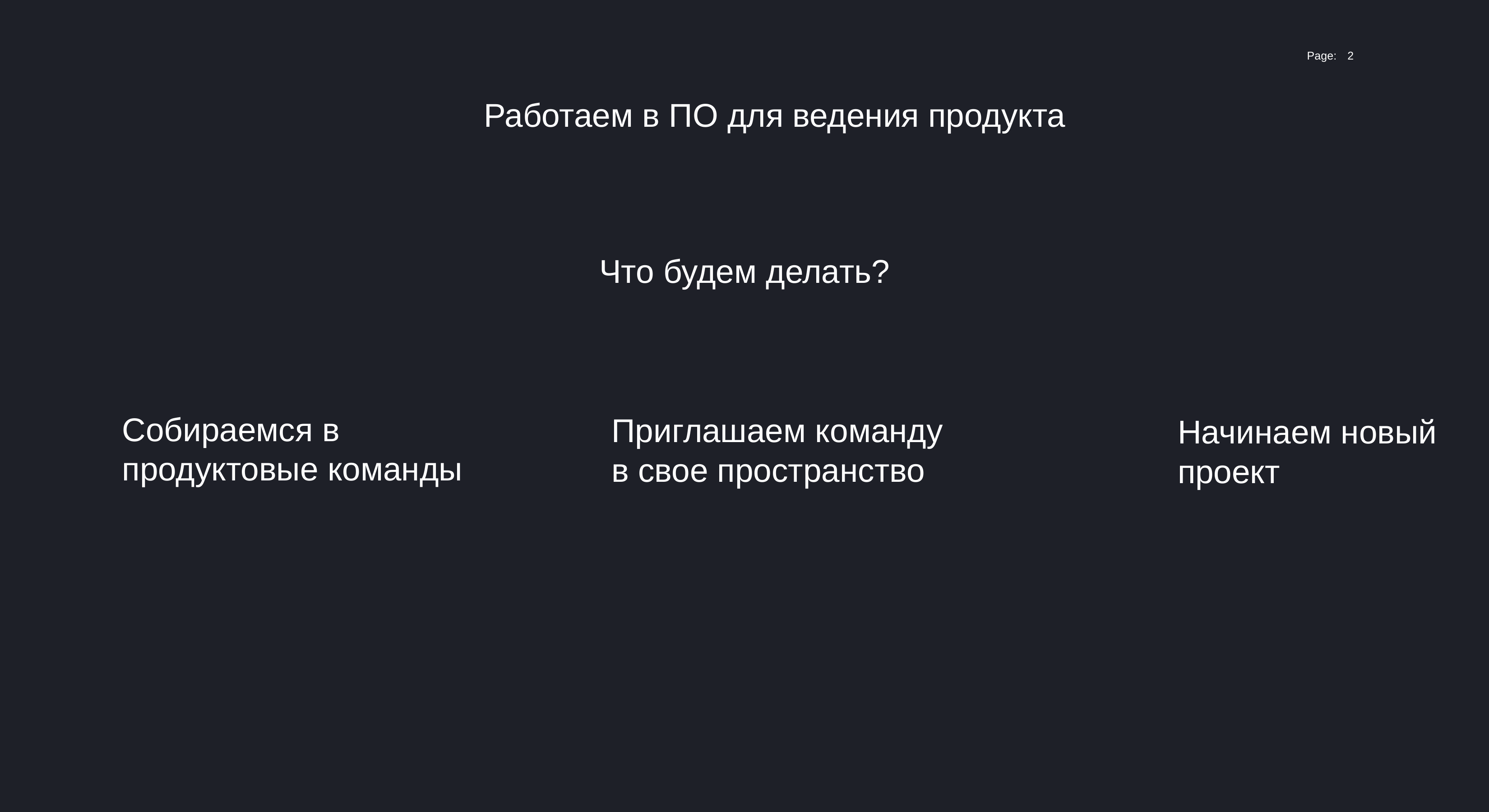

2
Работаем в ПО для ведения продукта
Что будем делать?
Собираемся в продуктовые команды
Приглашаем команду в свое пространство
Начинаем новый проект